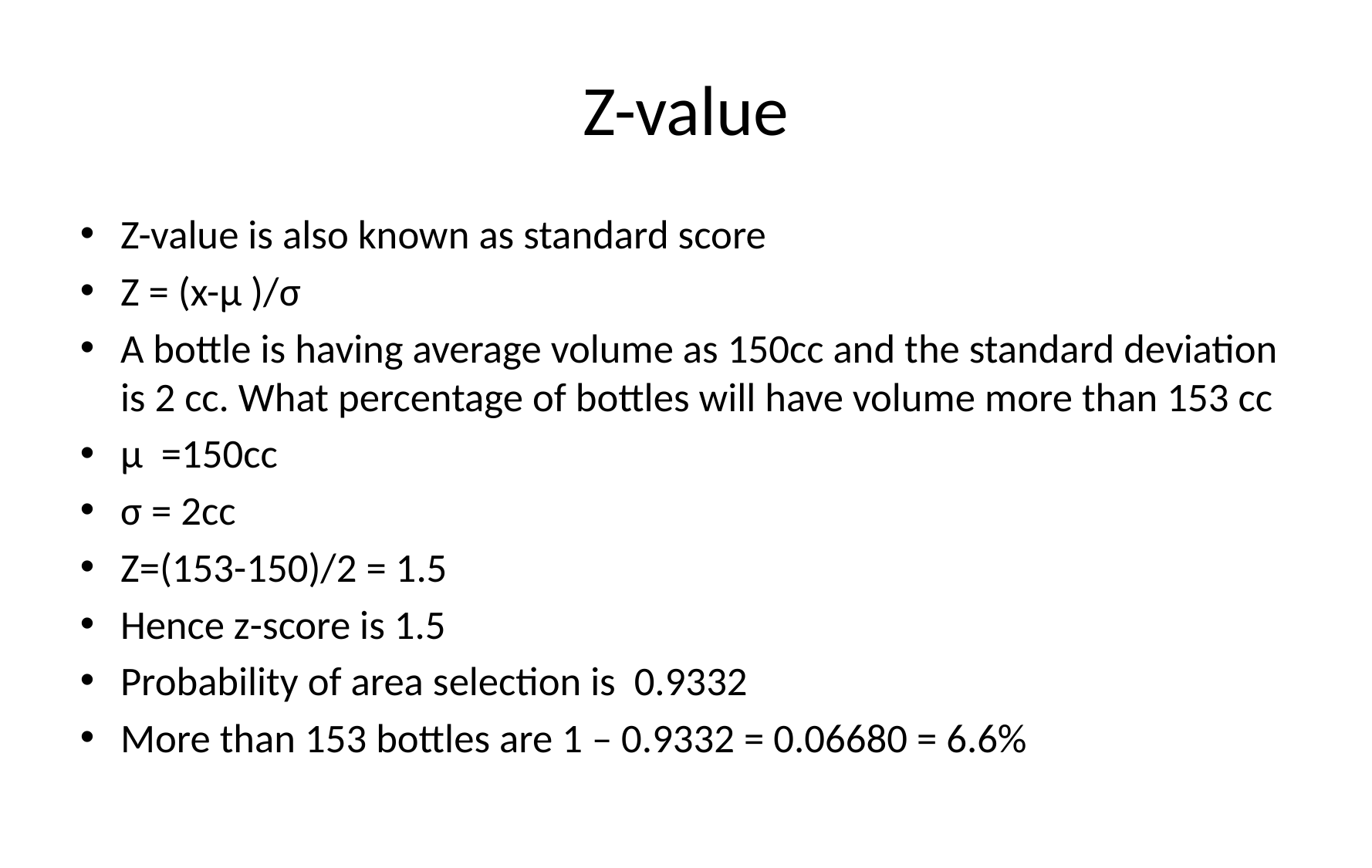

# Z-value
Z-value is also known as standard score
Z = (x-µ )/σ
A bottle is having average volume as 150cc and the standard deviation is 2 cc. What percentage of bottles will have volume more than 153 cc
µ  =150cc
σ = 2cc
Z=(153-150)/2 = 1.5
Hence z-score is 1.5
Probability of area selection is  0.9332
More than 153 bottles are 1 – 0.9332 = 0.06680 = 6.6%